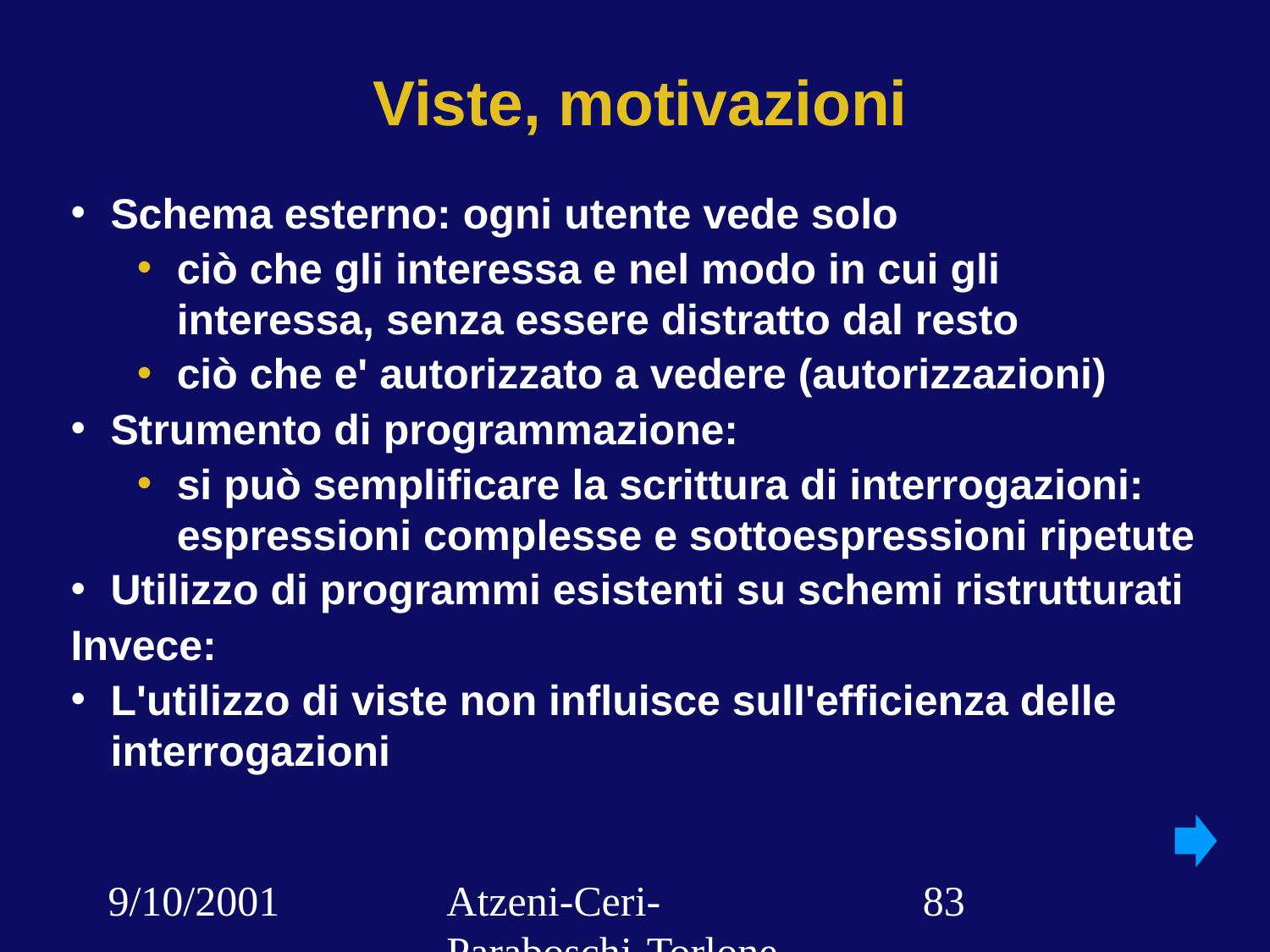

# Viste, motivazioni
Schema esterno: ogni utente vede solo
ciò che gli interessa e nel modo in cui gli interessa, senza essere distratto dal resto
ciò che e' autorizzato a vedere (autorizzazioni)
Strumento di programmazione:
si può semplificare la scrittura di interrogazioni: espressioni complesse e sottoespressioni ripetute
Utilizzo di programmi esistenti su schemi ristrutturati
Invece:
L'utilizzo di viste non influisce sull'efficienza delle interrogazioni

9/10/2001
Atzeni-Ceri-Paraboschi-Torlone, Basi di dati, Capitolo 3
83